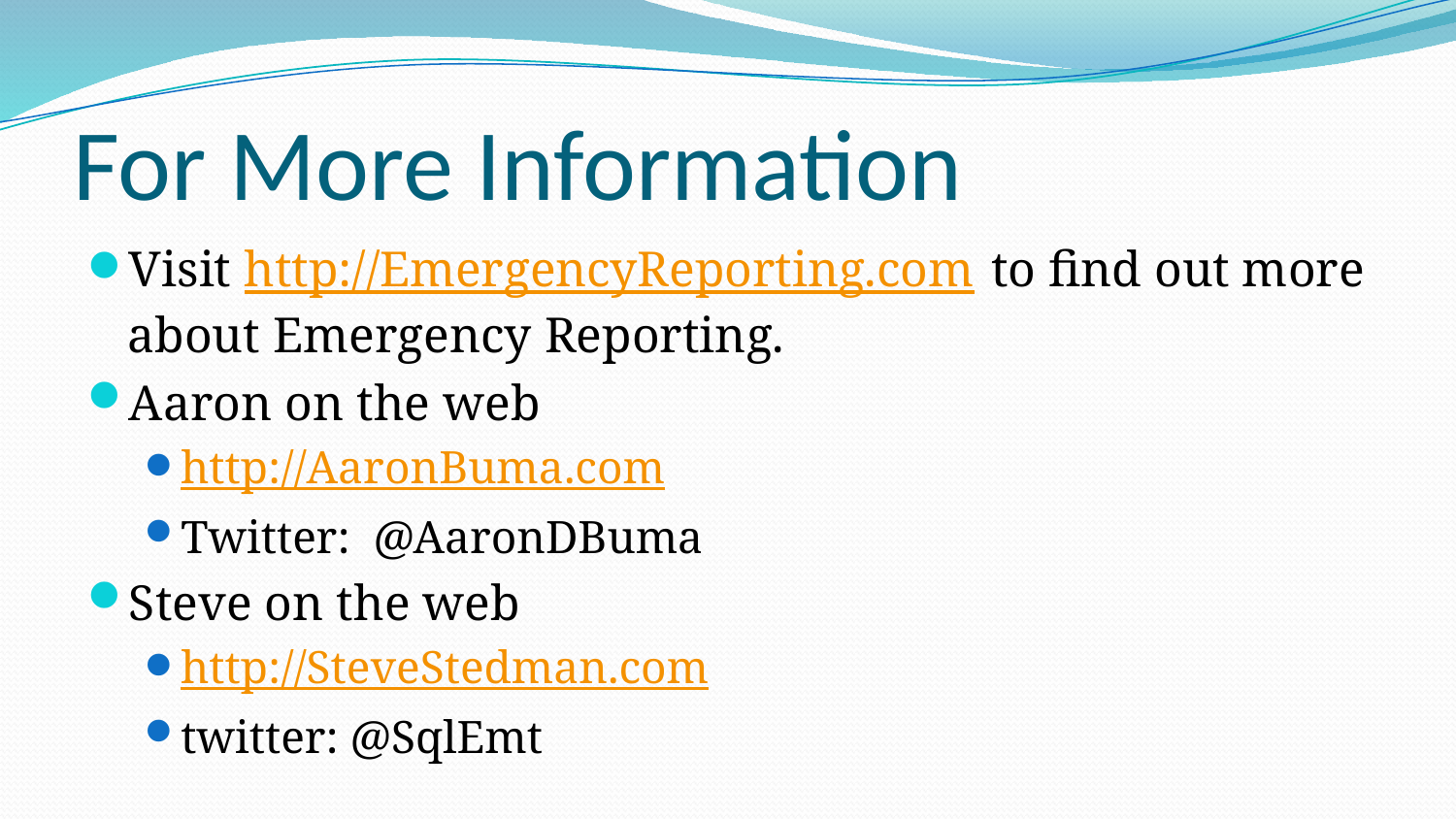

# For More Information
Visit http://EmergencyReporting.com to find out more about Emergency Reporting.
Aaron on the web
http://AaronBuma.com
Twitter:  @AaronDBuma
Steve on the web
http://SteveStedman.com
twitter: @SqlEmt